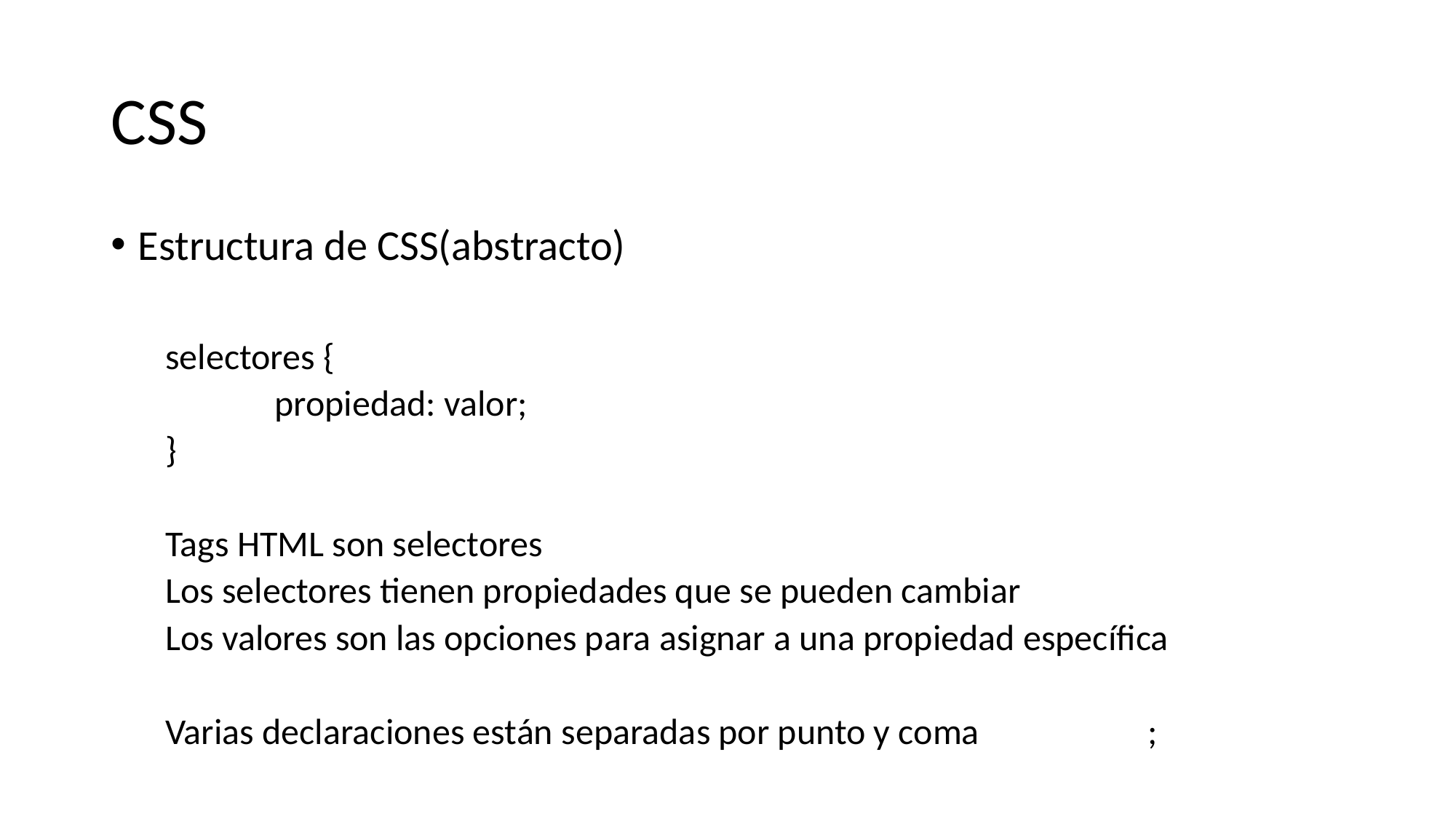

# CSS
Estructura de CSS(abstracto)

selectores {
	propiedad: valor;
}

Tags HTML son selectores
Los selectores tienen propiedades que se pueden cambiar
Los valores son las opciones para asignar a una propiedad específica

Varias declaraciones están separadas por punto y coma		;